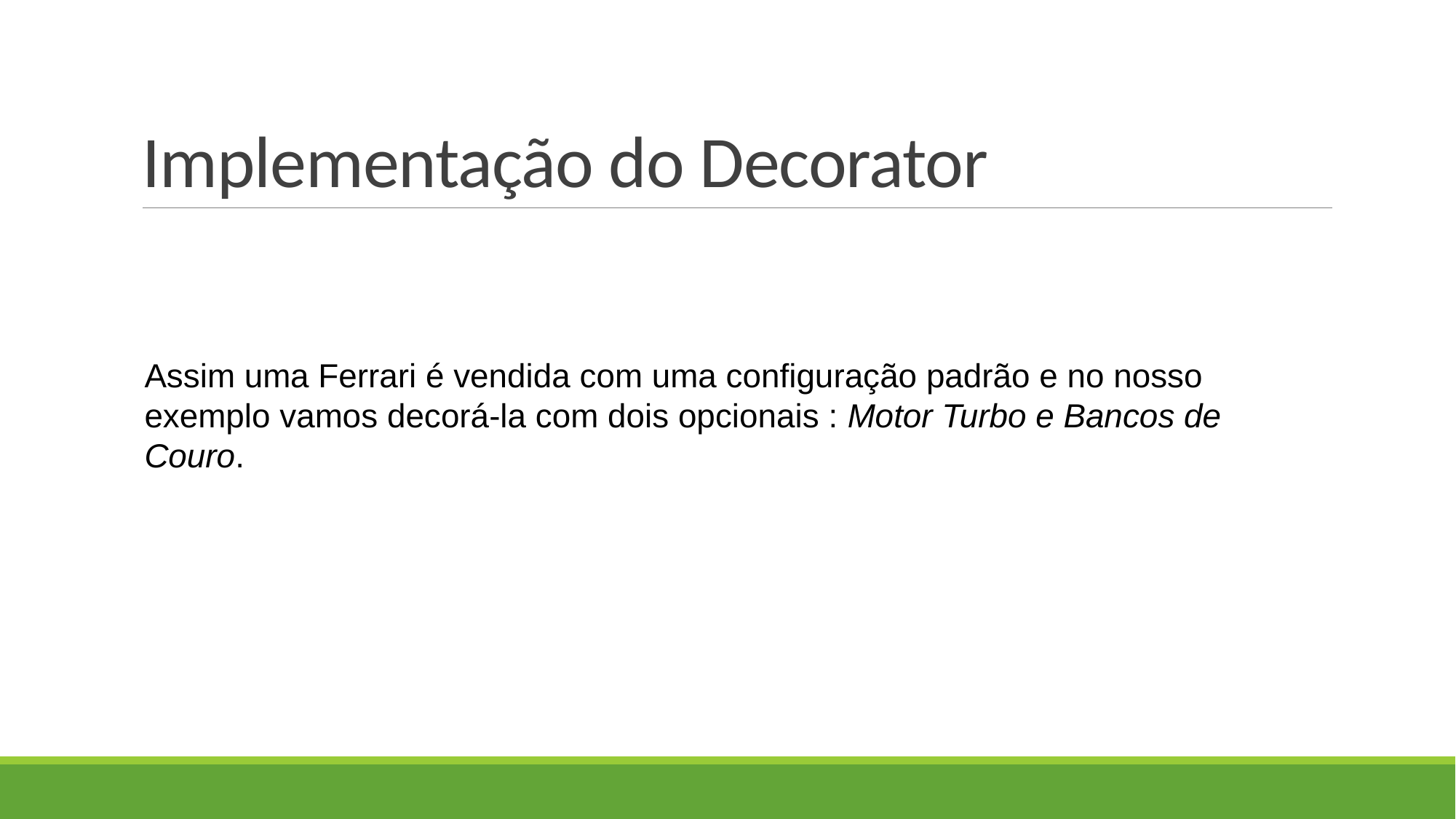

# Implementação do Decorator
Assim uma Ferrari é vendida com uma configuração padrão e no nosso exemplo vamos decorá-la com dois opcionais : Motor Turbo e Bancos de Couro.